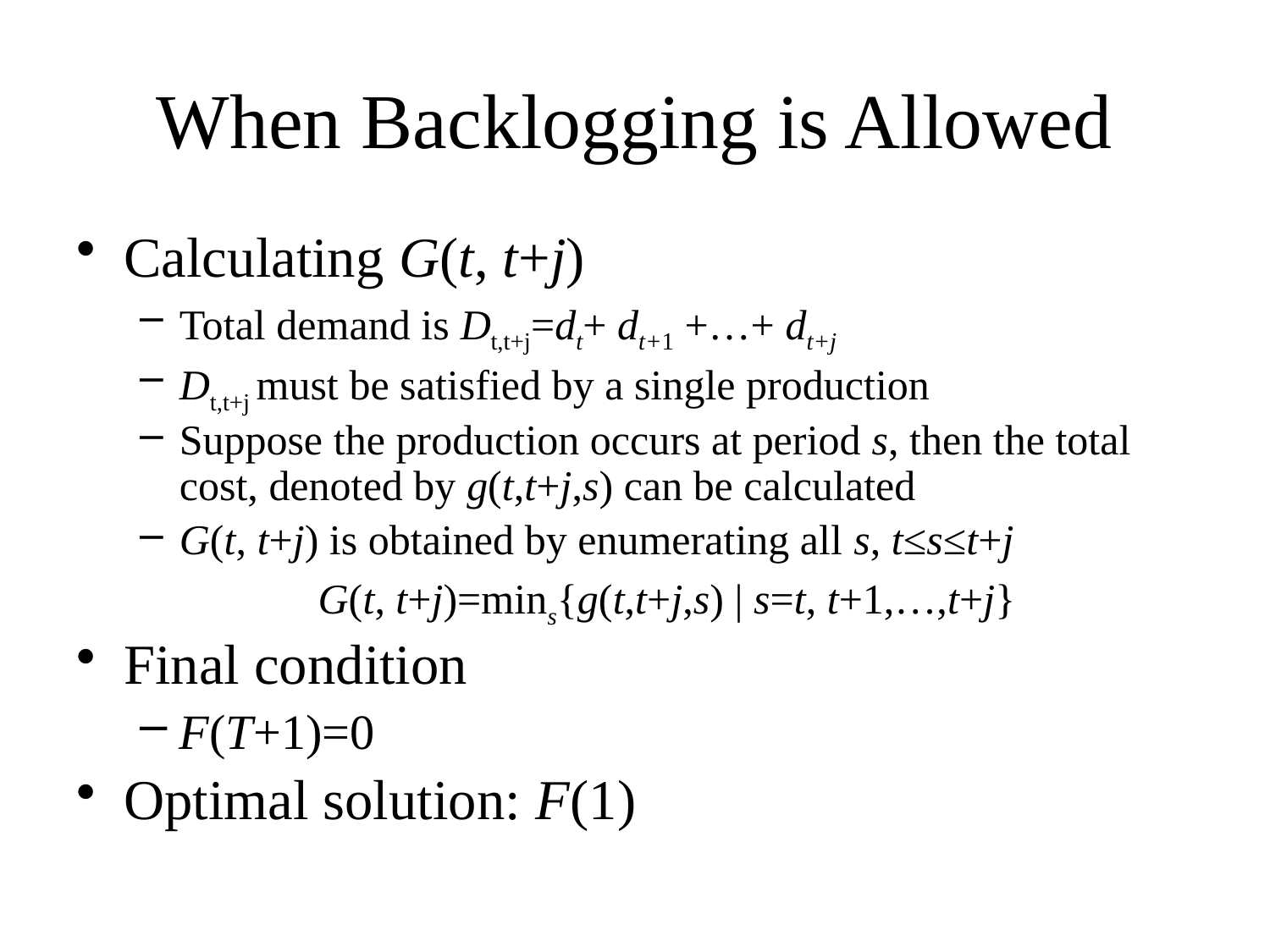

# When Backlogging is Allowed
Calculating G(t, t+j)
Total demand is Dt,t+j=dt+ dt+1 +…+ dt+j
Dt,t+j must be satisfied by a single production
Suppose the production occurs at period s, then the total cost, denoted by g(t,t+j,s) can be calculated
G(t, t+j) is obtained by enumerating all s, t≤s≤t+j
G(t, t+j)=mins{g(t,t+j,s) | s=t, t+1,…,t+j}
Final condition
F(T+1)=0
Optimal solution: F(1)